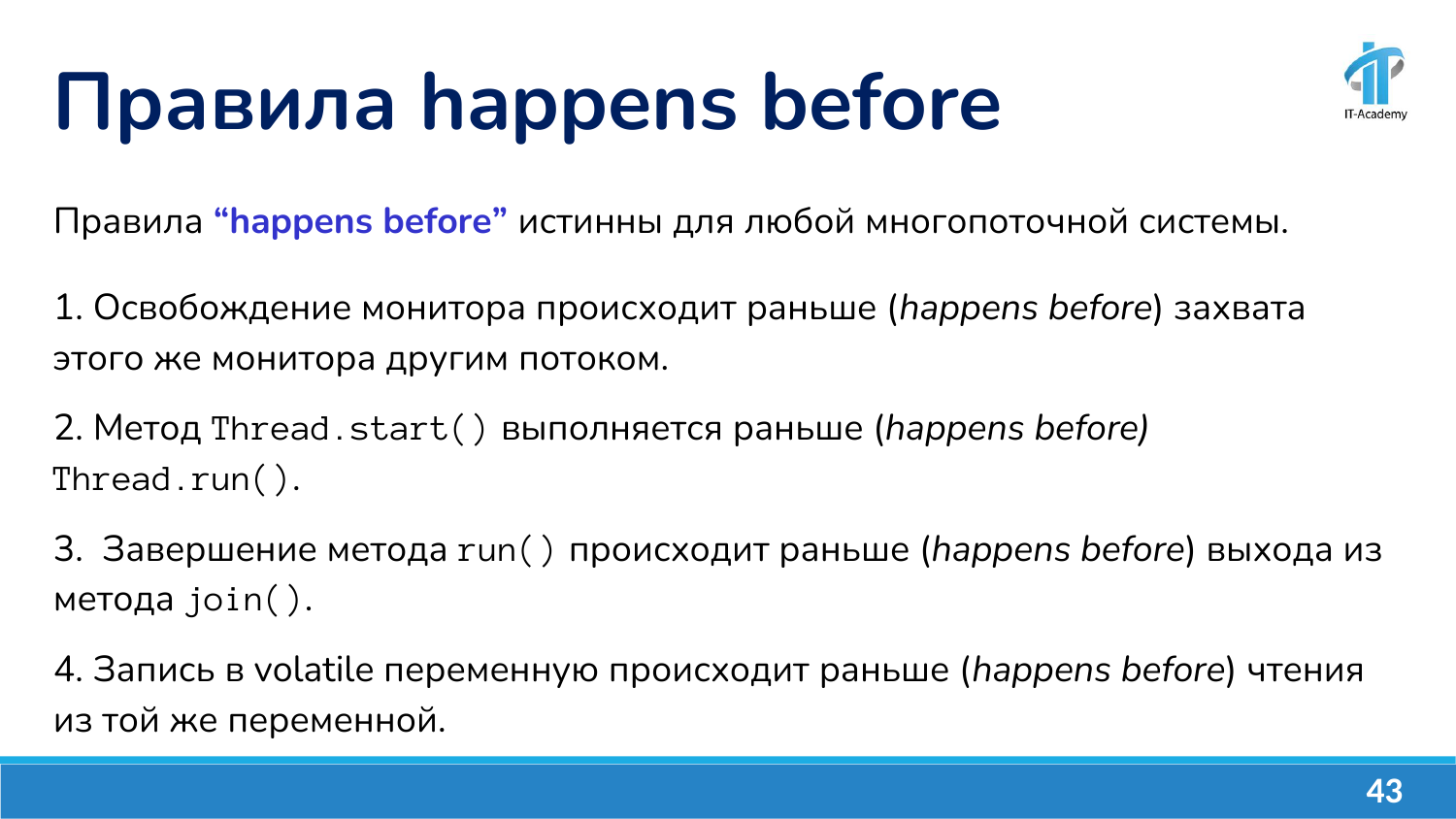

Правила happens before
Правила “happens before” истинны для любой многопоточной системы.
1. Освобождение монитора происходит раньше (happens before) захвата этого же монитора другим потоком.
2. Метод Thread.start() выполняется раньше (happens before) Thread.run().
3.  Завершение метода run() происходит раньше (happens before) выхода из метода join().
4. Запись в volatile переменную происходит раньше (happens before) чтения из той же переменной.
43